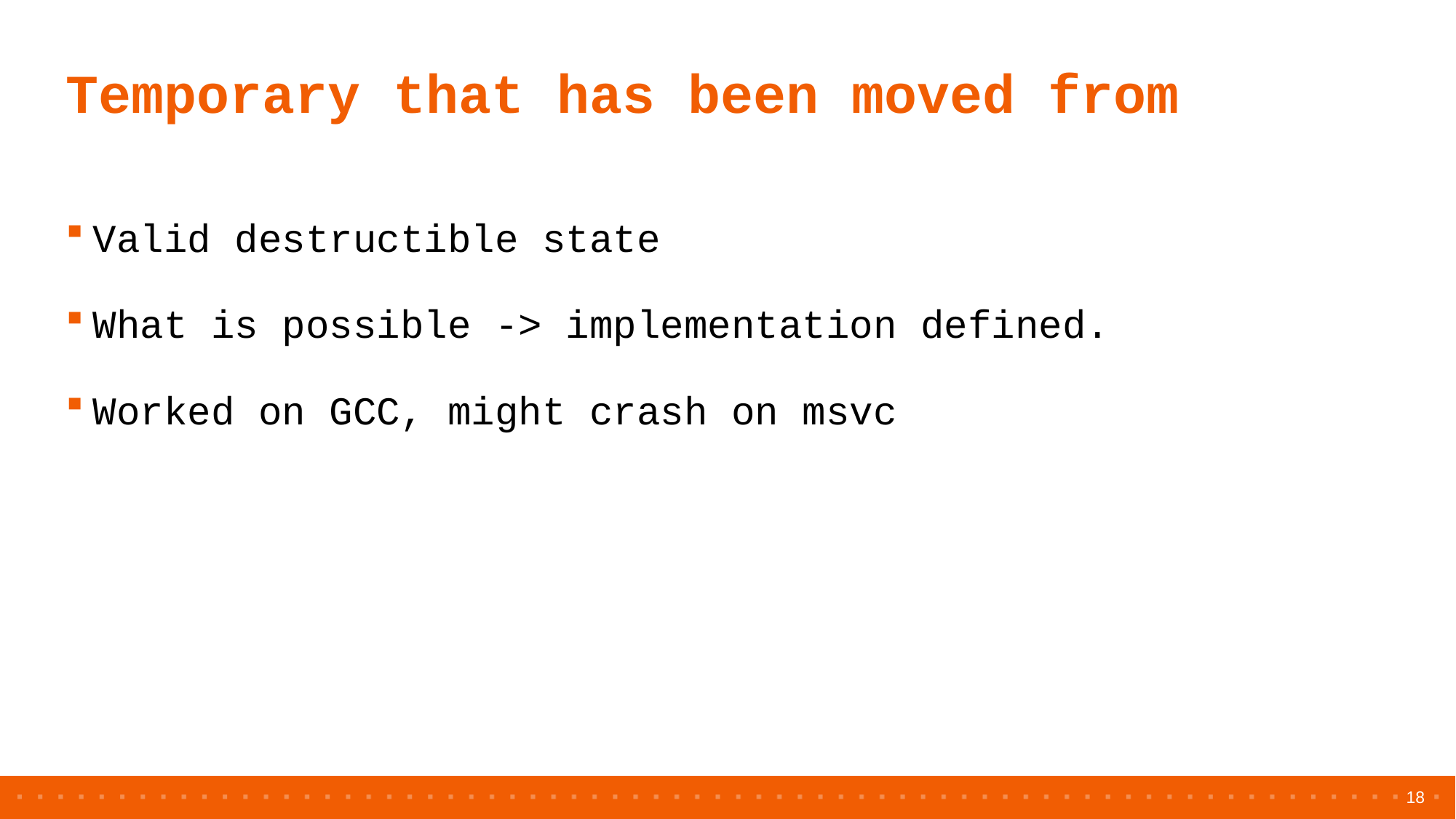

# Temporary that has been moved from
Valid destructible state
What is possible -> implementation defined.
Worked on GCC, might crash on msvc
18